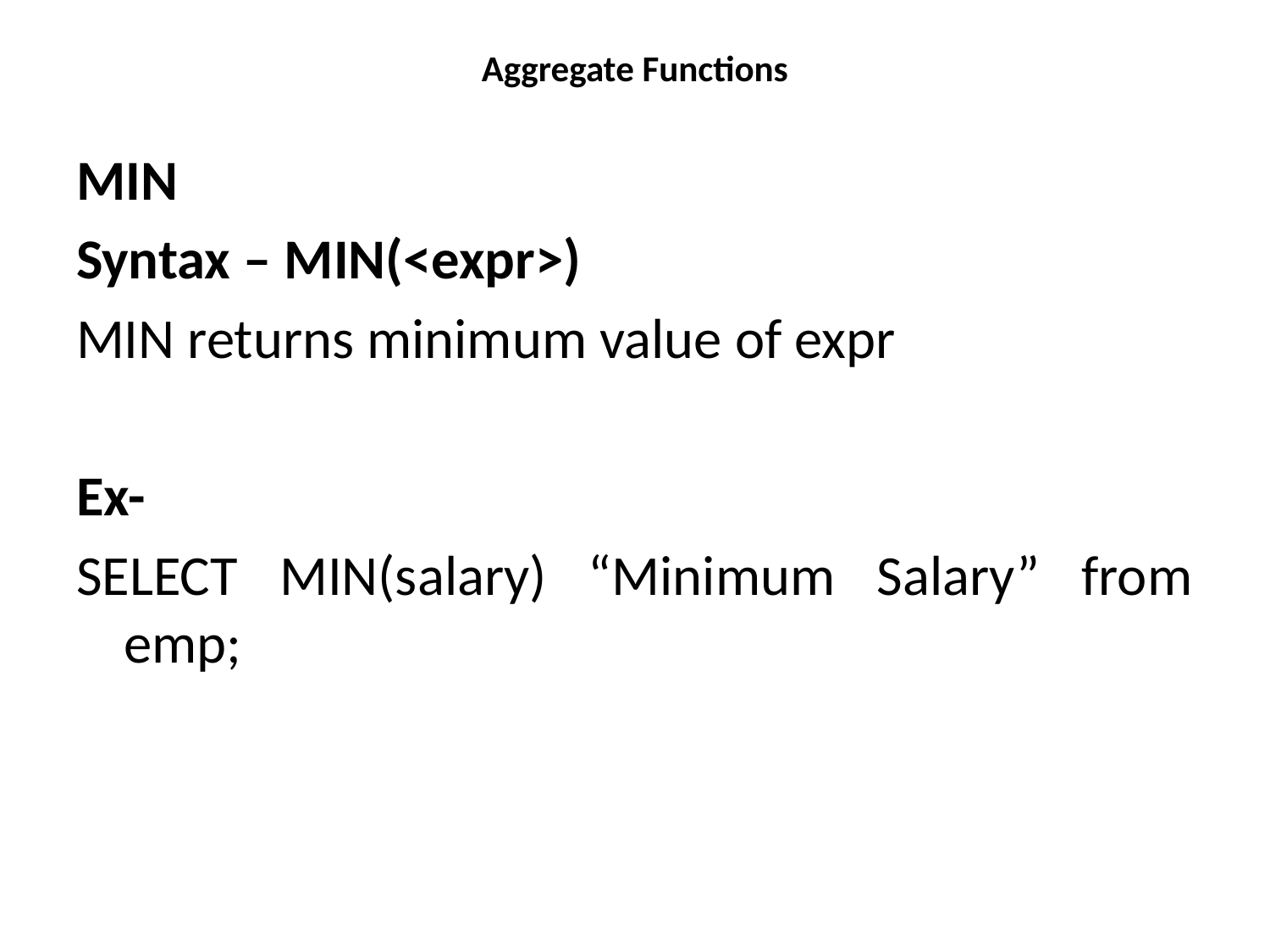

# Aggregate Functions
MIN
Syntax – MIN(<expr>)
MIN returns minimum value of expr

Ex-
SELECT MIN(salary) “Minimum Salary” from emp;